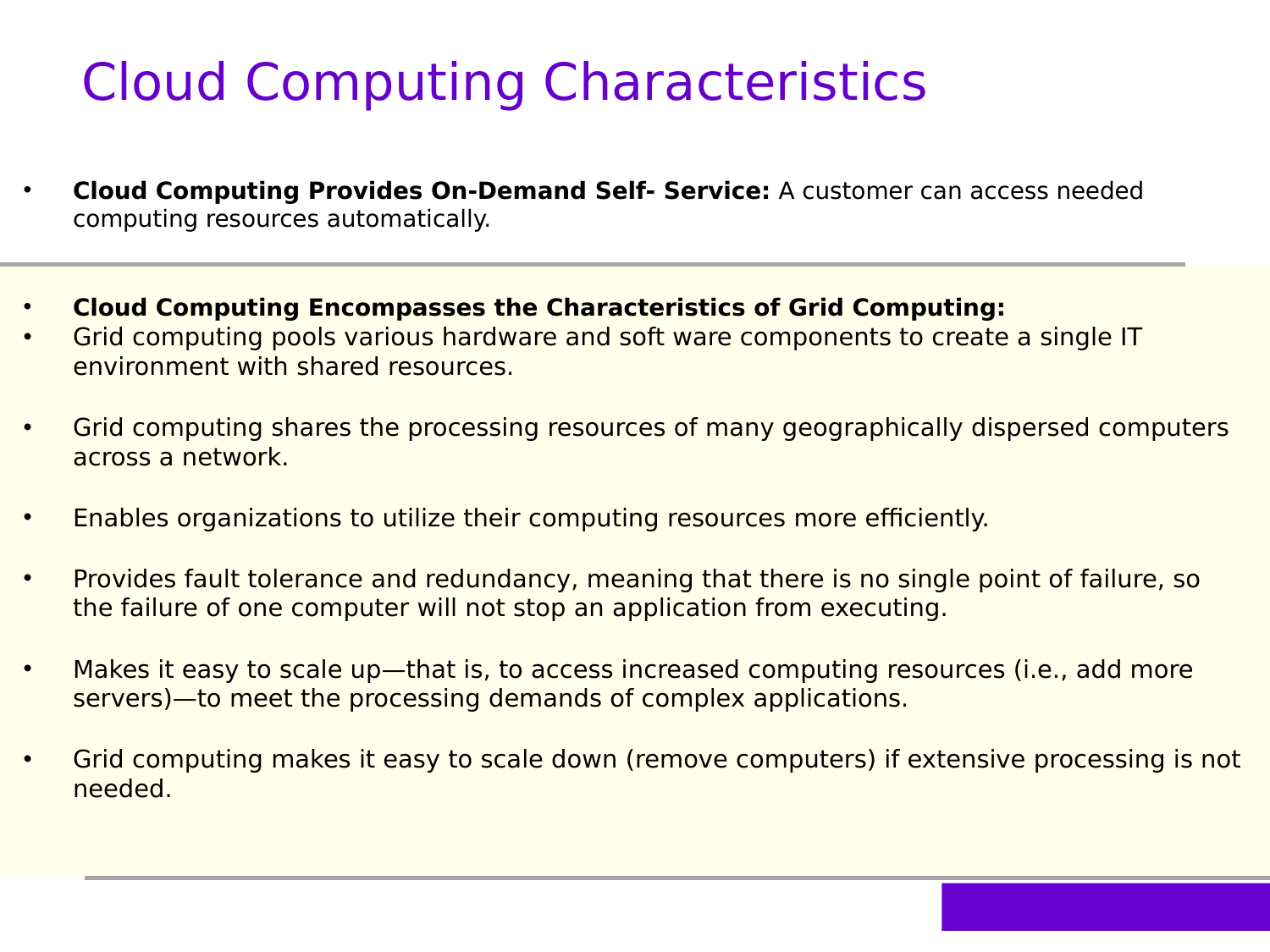

Cloud Computing Characteristics
Cloud Computing Provides On-Demand Self- Service: A customer can access needed computing resources automatically.

Cloud Computing Encompasses the Characteristics of Grid Computing:
Grid computing pools various hardware and soft ware components to create a single IT environment with shared resources.

Grid computing shares the processing resources of many geographically dispersed computers across a network.

Enables organizations to utilize their computing resources more efficiently.

Provides fault tolerance and redundancy, meaning that there is no single point of failure, so the failure of one computer will not stop an application from executing.

Makes it easy to scale up—that is, to access increased computing resources (i.e., add more servers)—to meet the processing demands of complex applications.

Grid computing makes it easy to scale down (remove computers) if extensive processing is not needed.